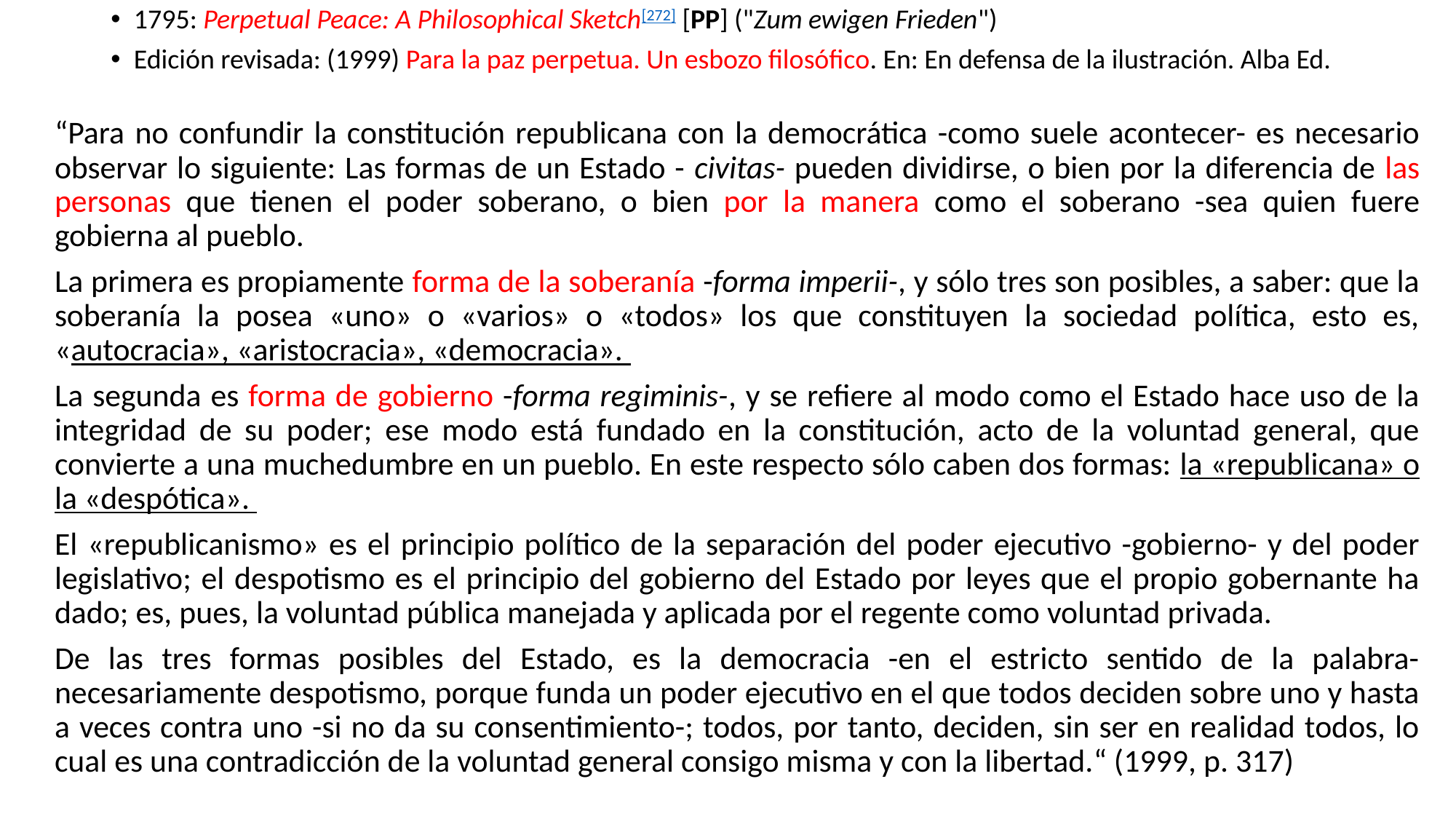

1795: Perpetual Peace: A Philosophical Sketch[272] [PP] ("Zum ewigen Frieden")
Edición revisada: (1999) Para la paz perpetua. Un esbozo filosófico. En: En defensa de la ilustración. Alba Ed.

“Para no confundir la constitución republicana con la democrática -como suele acontecer- es necesario observar lo siguiente: Las formas de un Estado - civitas- pueden dividirse, o bien por la diferencia de las personas que tienen el poder soberano, o bien por la manera como el soberano -sea quien fuere gobierna al pueblo.
La primera es propiamente forma de la soberanía -forma imperii-, y sólo tres son posibles, a saber: que la soberanía la posea «uno» o «varios» o «todos» los que constituyen la sociedad política, esto es, «autocracia», «aristocracia», «democracia».
La segunda es forma de gobierno -forma regiminis-, y se refiere al modo como el Estado hace uso de la integridad de su poder; ese modo está fundado en la constitución, acto de la voluntad general, que convierte a una muchedumbre en un pueblo. En este respecto sólo caben dos formas: la «republicana» o la «despótica».
El «republicanismo» es el principio político de la separación del poder ejecutivo -gobierno- y del poder legislativo; el despotismo es el principio del gobierno del Estado por leyes que el propio gobernante ha dado; es, pues, la voluntad pública manejada y aplicada por el regente como voluntad privada.
De las tres formas posibles del Estado, es la democracia -en el estricto sentido de la palabra- necesariamente despotismo, porque funda un poder ejecutivo en el que todos deciden sobre uno y hasta a veces contra uno -si no da su consentimiento-; todos, por tanto, deciden, sin ser en realidad todos, lo cual es una contradicción de la voluntad general consigo misma y con la libertad.“ (1999, p. 317)